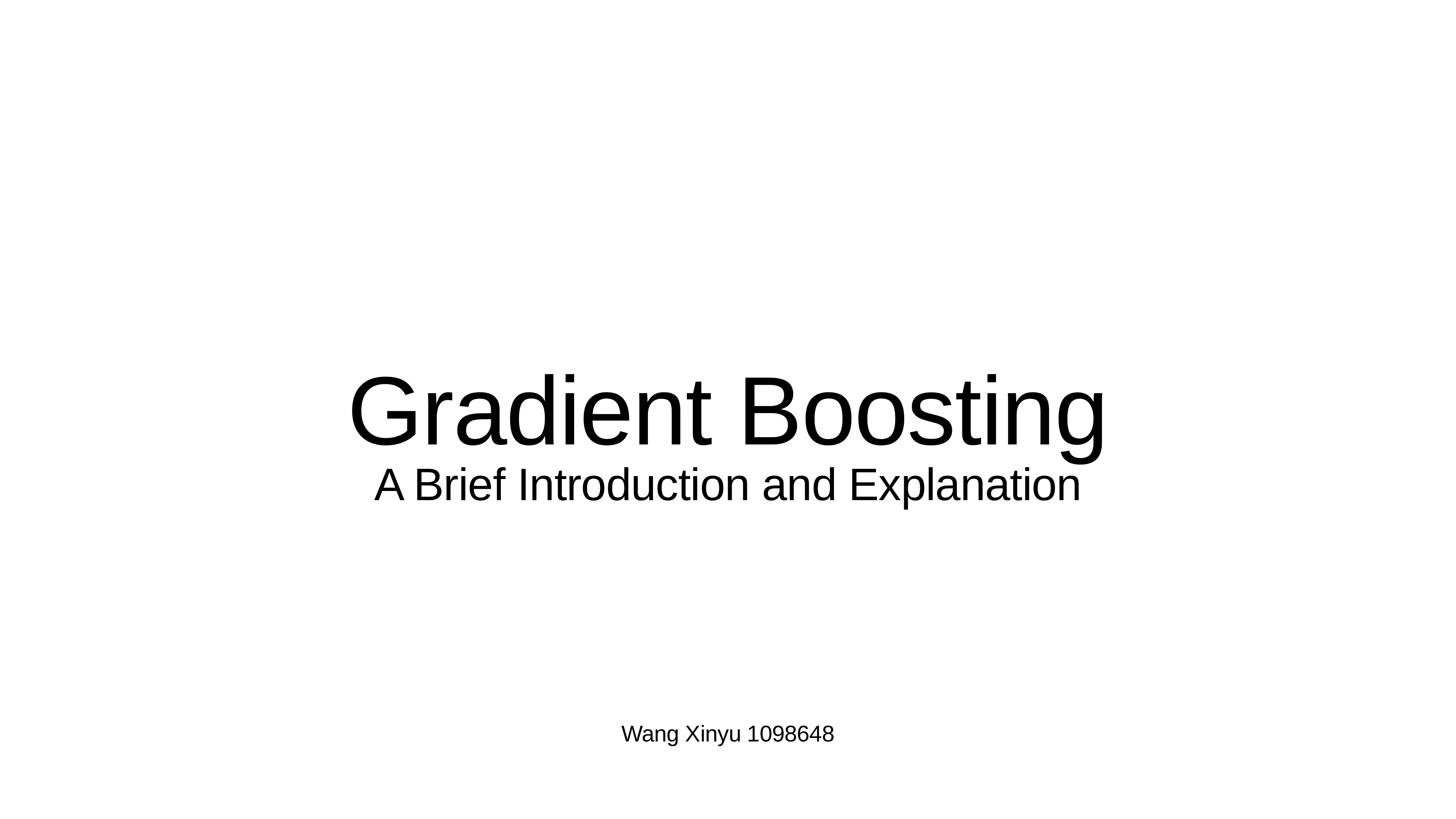

# Gradient Boosting
A Brief Introduction and Explanation
Wang Xinyu 1098648